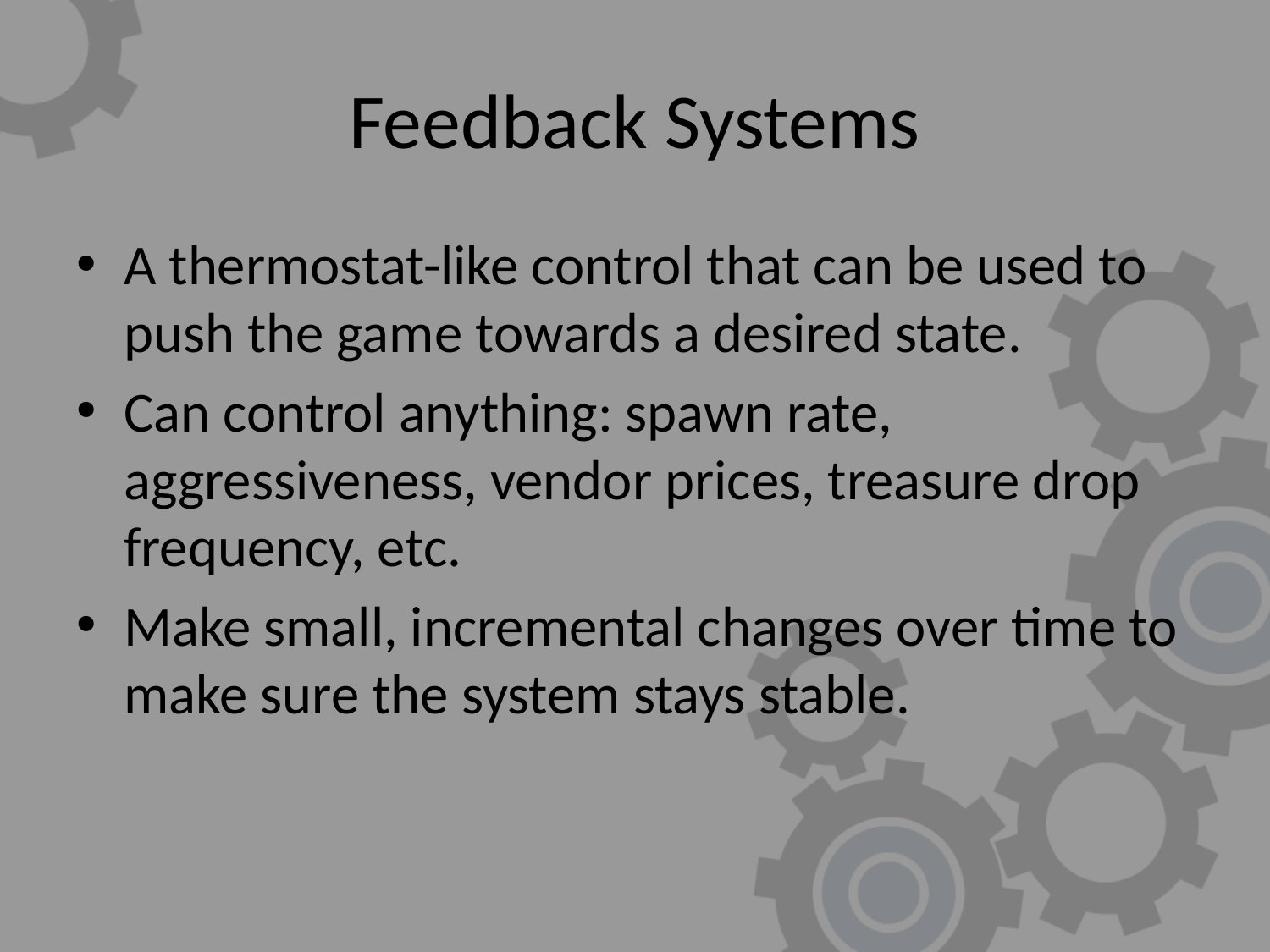

# Feedback Systems
A thermostat-like control that can be used to push the game towards a desired state.
Can control anything: spawn rate, aggressiveness, vendor prices, treasure drop frequency, etc.
Make small, incremental changes over time to make sure the system stays stable.